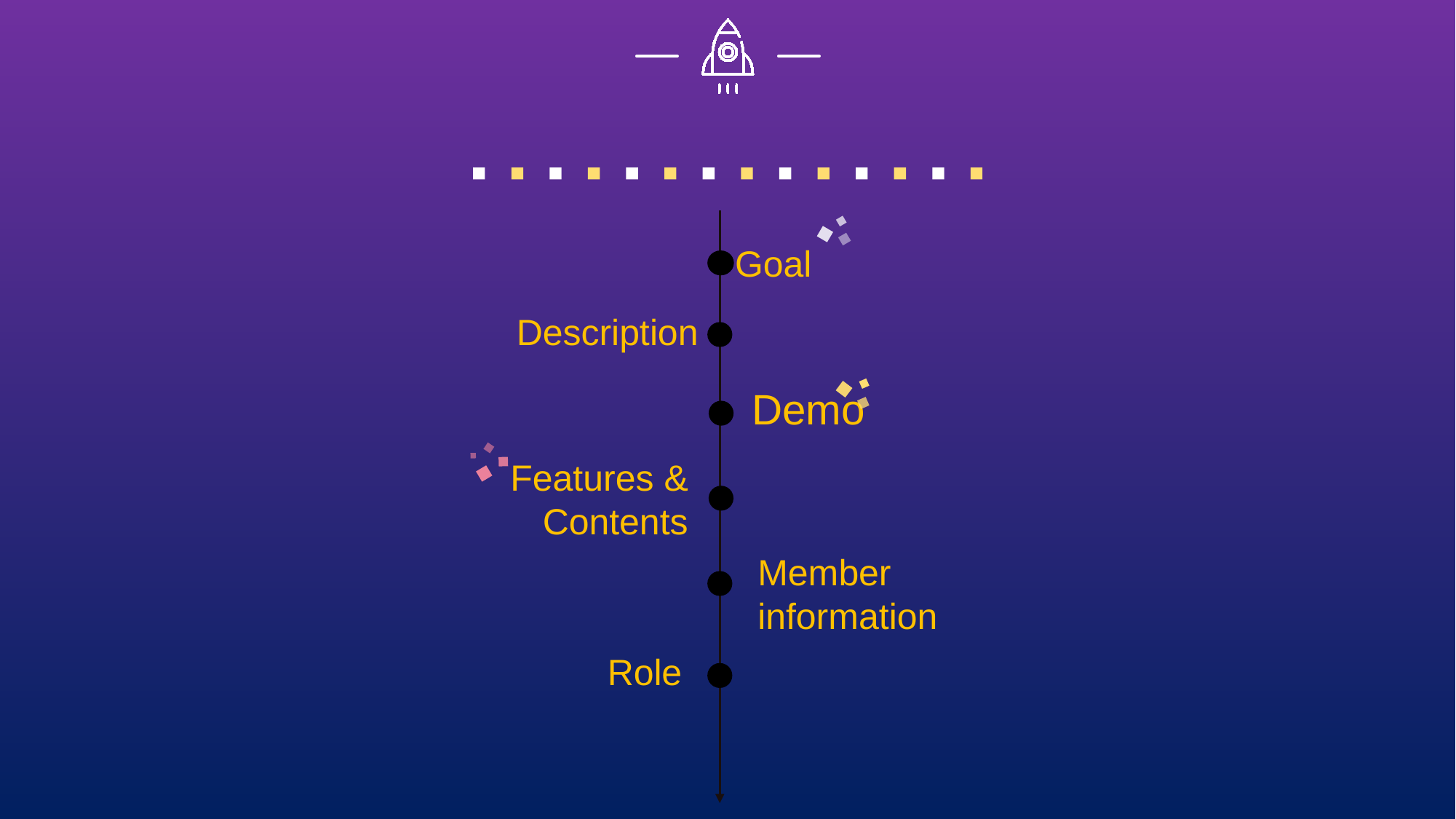

Table of Contents

Goal

Description

Demo

Features &
 Contents

Member
information

Role